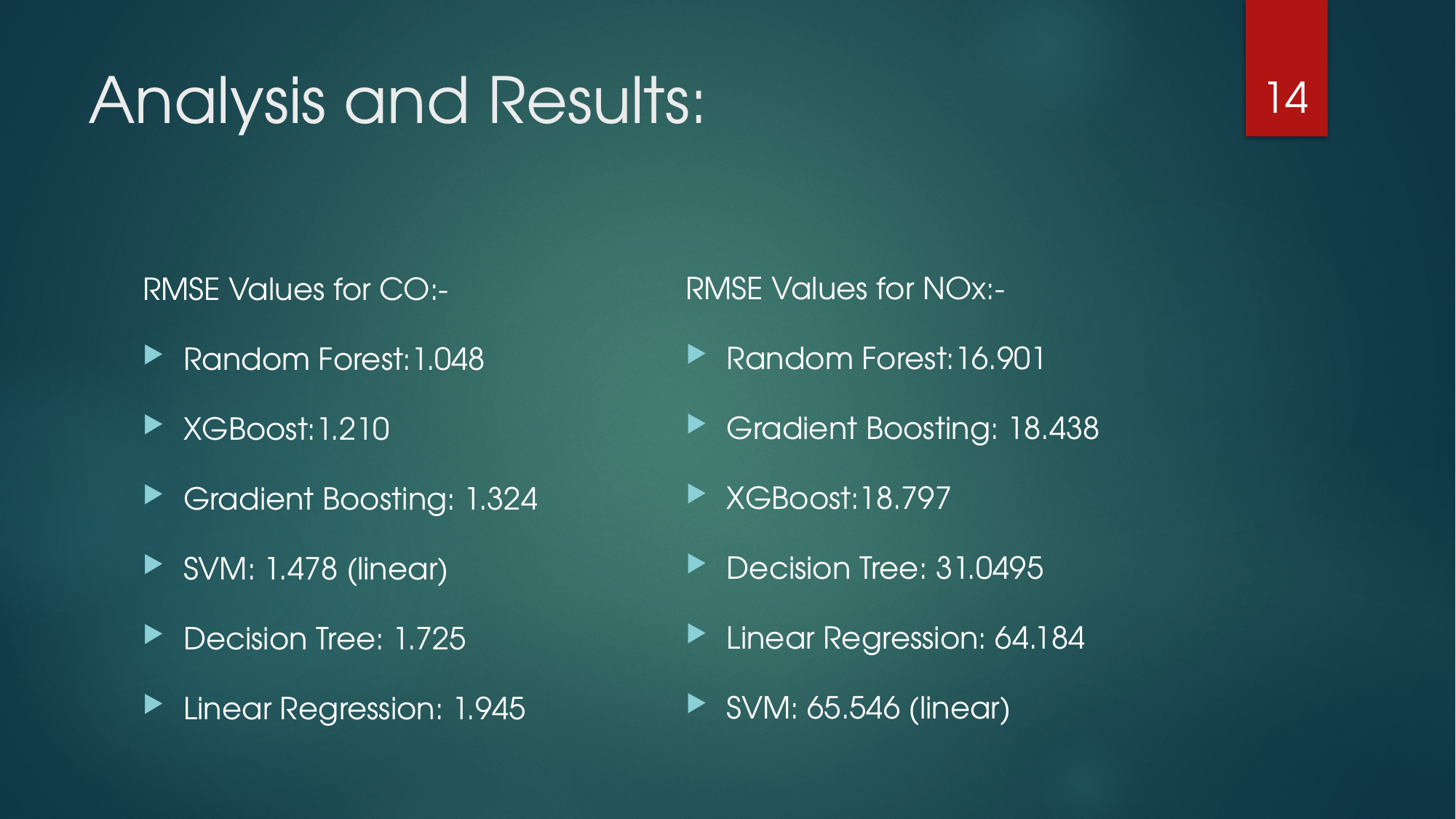

14
# Analysis and Results:
RMSE Values for NOx:-
Random Forest:16.901
Gradient Boosting: 18.438
XGBoost:18.797
Decision Tree: 31.0495
Linear Regression: 64.184
SVM: 65.546 (linear)
RMSE Values for CO:-
Random Forest:1.048
XGBoost:1.210
Gradient Boosting: 1.324
SVM: 1.478 (linear)
Decision Tree: 1.725
Linear Regression: 1.945